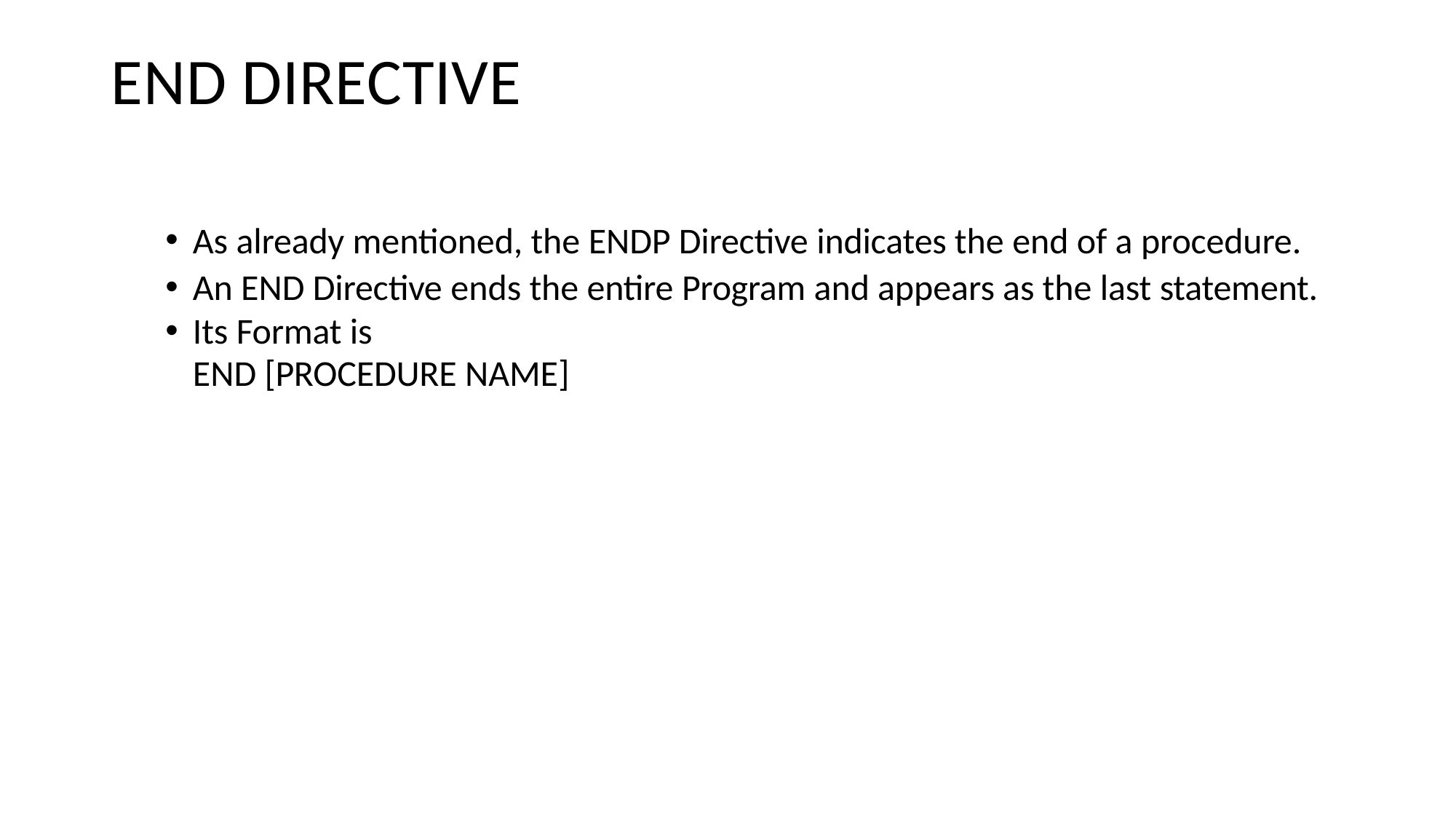

# END DIRECTIVE
As already mentioned, the ENDP Directive indicates the end of a procedure.
An END Directive ends the entire Program and appears as the last statement.
Its Format is
END [PROCEDURE NAME]